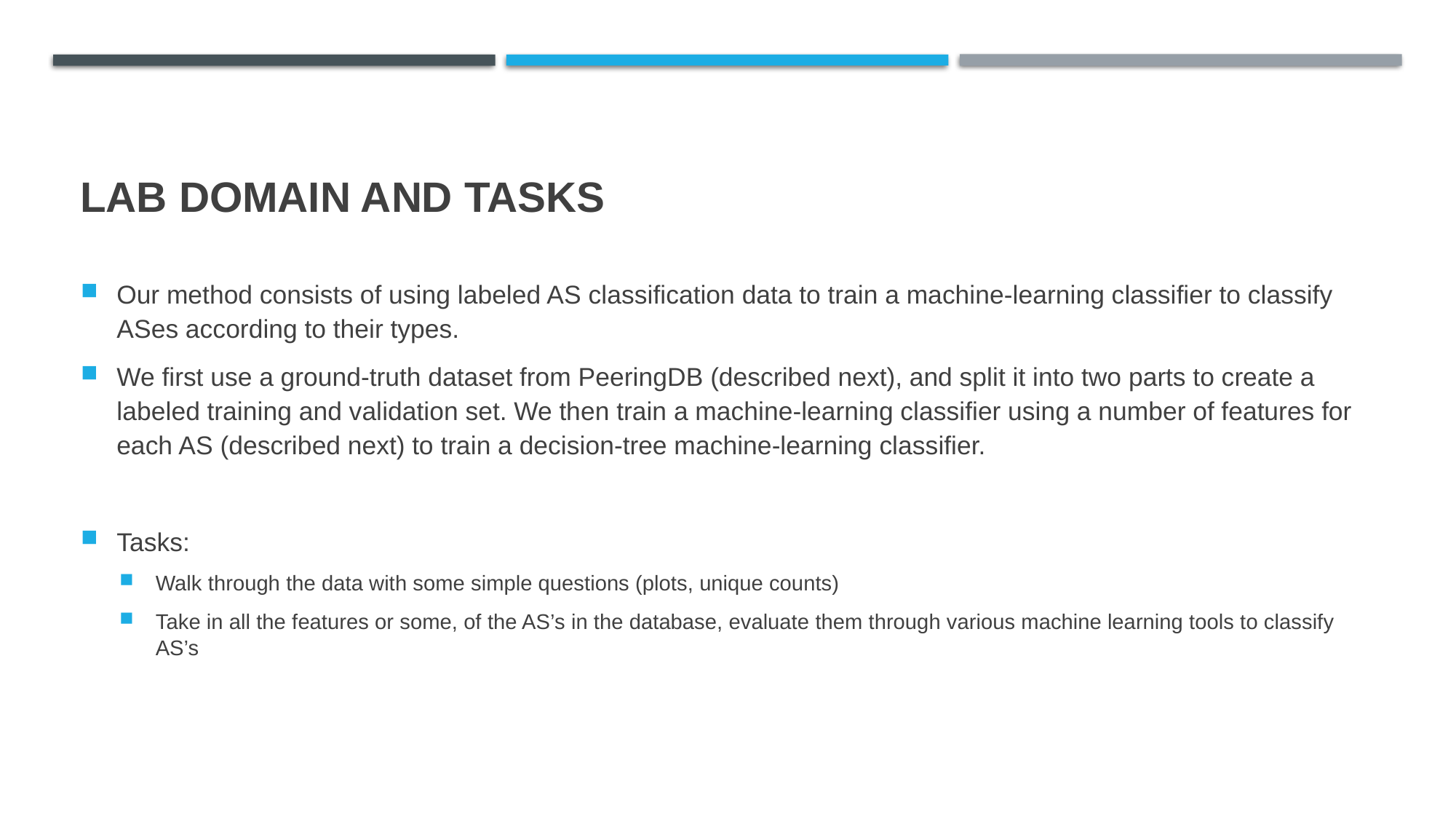

# Lab Domain And tasks
Our method consists of using labeled AS classification data to train a machine-learning classifier to classify ASes according to their types.
We first use a ground-truth dataset from PeeringDB (described next), and split it into two parts to create a labeled training and validation set. We then train a machine-learning classifier using a number of features for each AS (described next) to train a decision-tree machine-learning classifier.

Tasks:
Walk through the data with some simple questions (plots, unique counts)
Take in all the features or some, of the AS’s in the database, evaluate them through various machine learning tools to classify AS’s